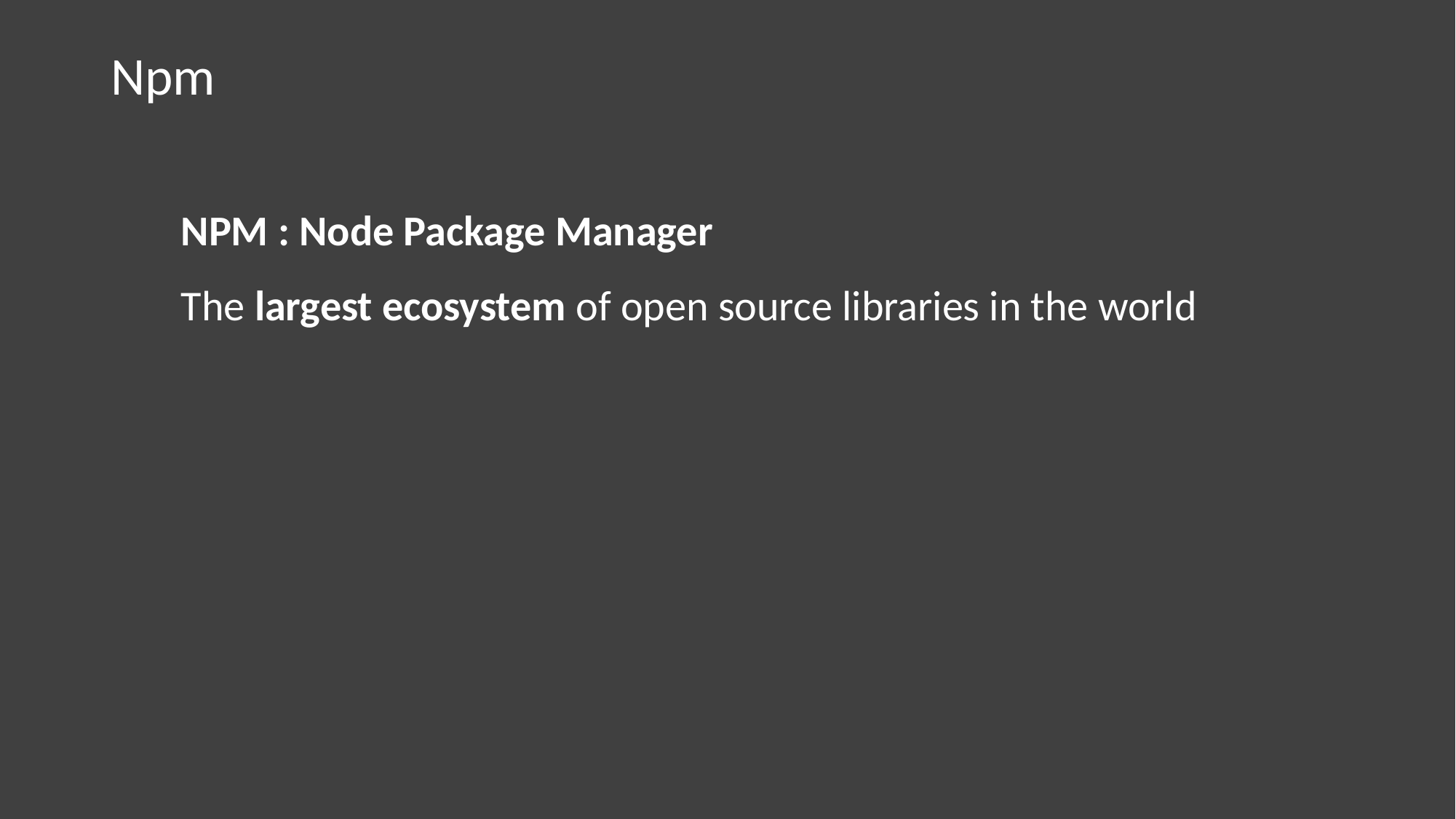

# Npm
NPM : Node Package Manager
The largest ecosystem of open source libraries in the world